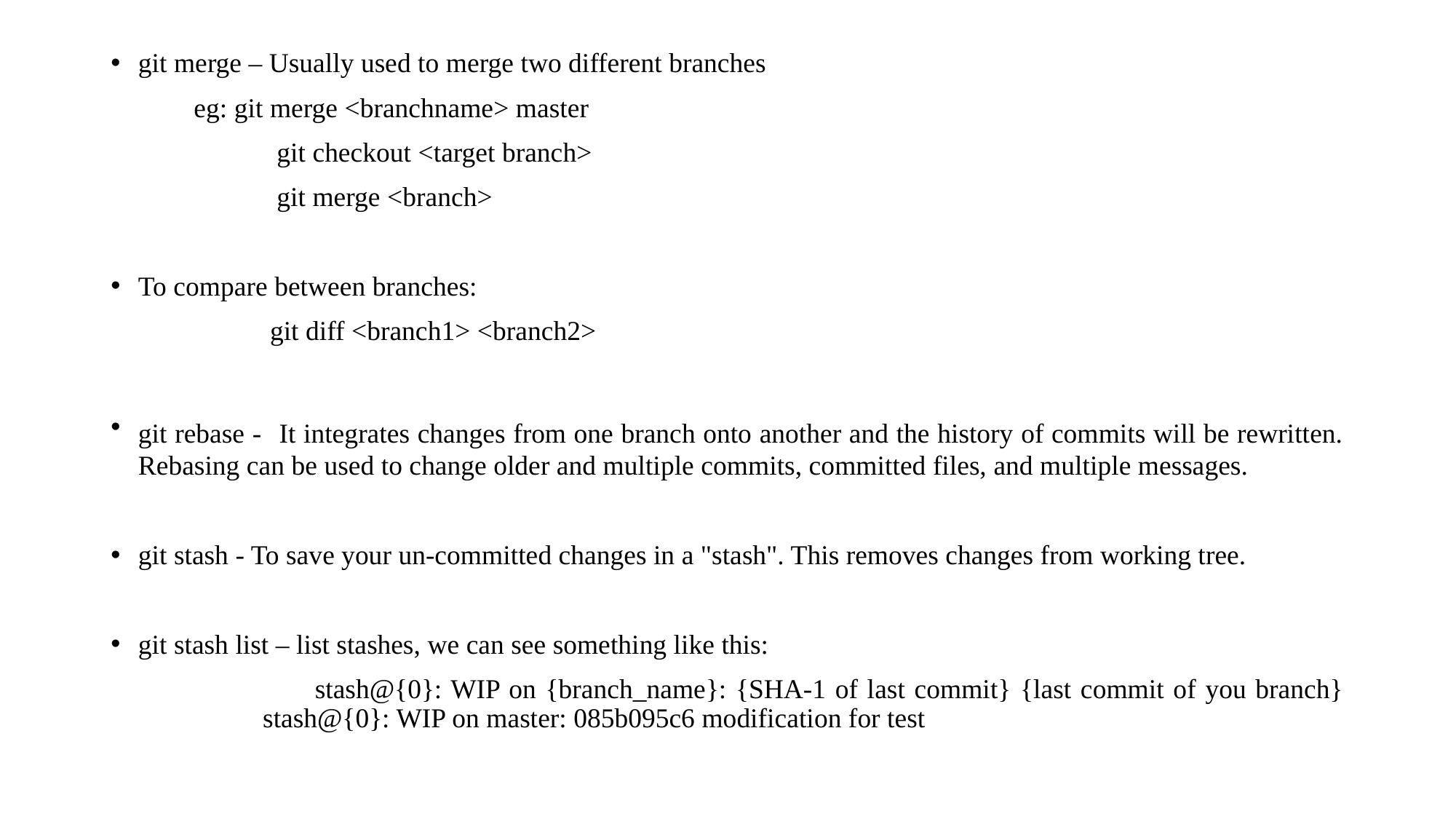

#
git merge – Usually used to merge two different branches
            eg: git merge <branchname> master
                        git checkout <target branch>
                        git merge <branch>

To compare between branches:
                       git diff <branch1> <branch2>

git rebase -  It integrates changes from one branch onto another and the history of commits will be rewritten. Rebasing can be used to change older and multiple commits, committed files, and multiple messages.

git stash - To save your un-committed changes in a "stash". This removes changes from working tree.

git stash list – list stashes, we can see something like this:
                      stash@{0}: WIP on {branch_name}: {SHA-1 of last commit} {last commit of you branch}
                      stash@{0}: WIP on master: 085b095c6 modification for test